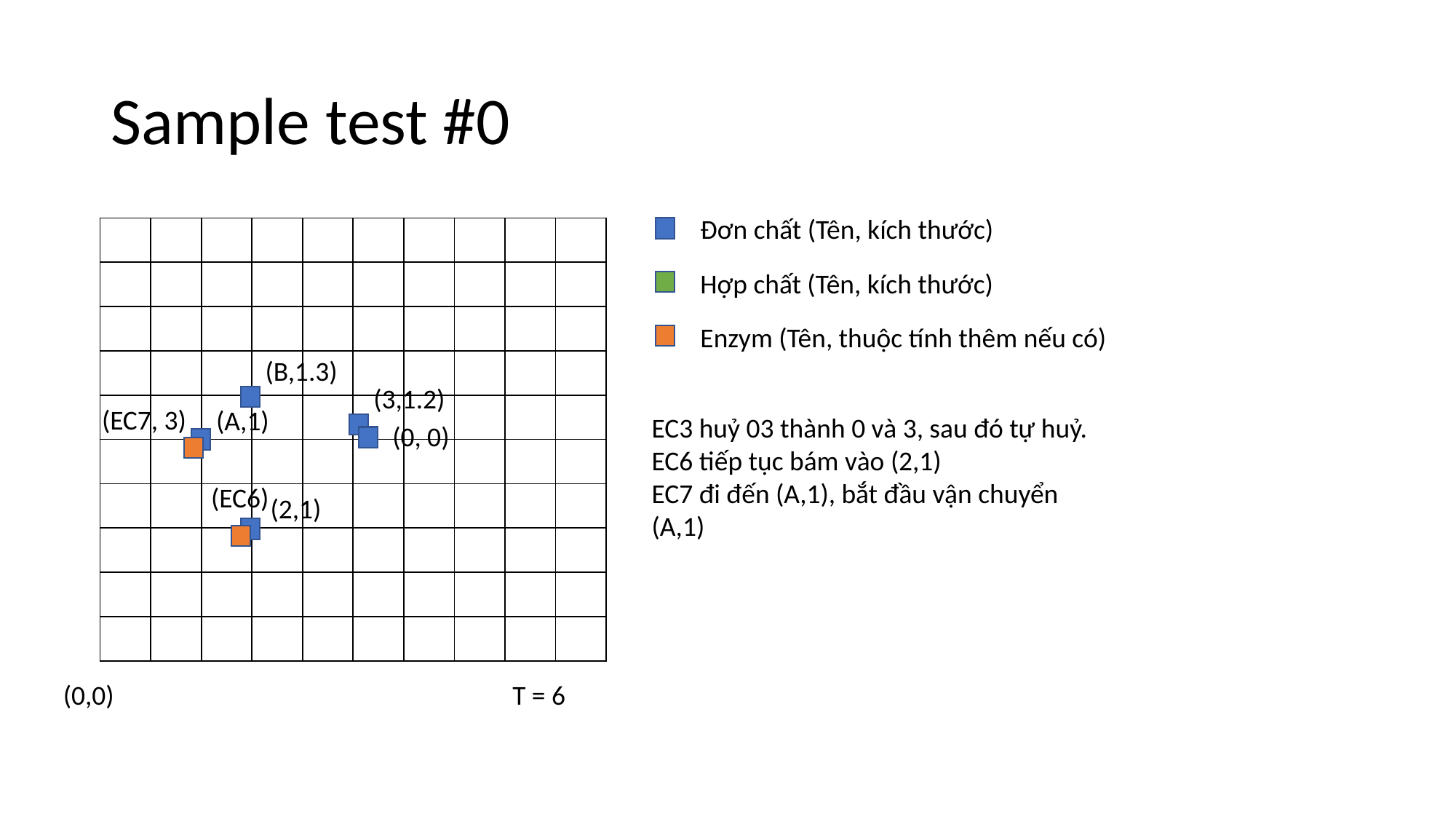

# Sample test #0
Đơn chất (Tên, kích thước)
|  |  |  |  |  |  |  |  |  |  |
| --- | --- | --- | --- | --- | --- | --- | --- | --- | --- |
|  |  |  |  |  |  |  |  |  |  |
|  |  |  |  |  |  |  |  |  |  |
|  |  |  |  |  |  |  |  |  |  |
|  |  |  |  |  |  |  |  |  |  |
|  |  |  |  |  |  |  |  |  |  |
|  |  |  |  |  |  |  |  |  |  |
|  |  |  |  |  |  |  |  |  |  |
|  |  |  |  |  |  |  |  |  |  |
|  |  |  |  |  |  |  |  |  |  |

Hợp chất (Tên, kích thước)

Enzym (Tên, thuộc tính thêm nếu có)

(B,1.3)
(3,1.2)

(EC7, 3)
(A,1)
EC3 huỷ 03 thành 0 và 3, sau đó tự huỷ.
EC6 tiếp tục bám vào (2,1)
EC7 đi đến (A,1), bắt đầu vận chuyển (A,1)
(0, 0)

(EC6)
(2,1)

(0,0)
T = 6